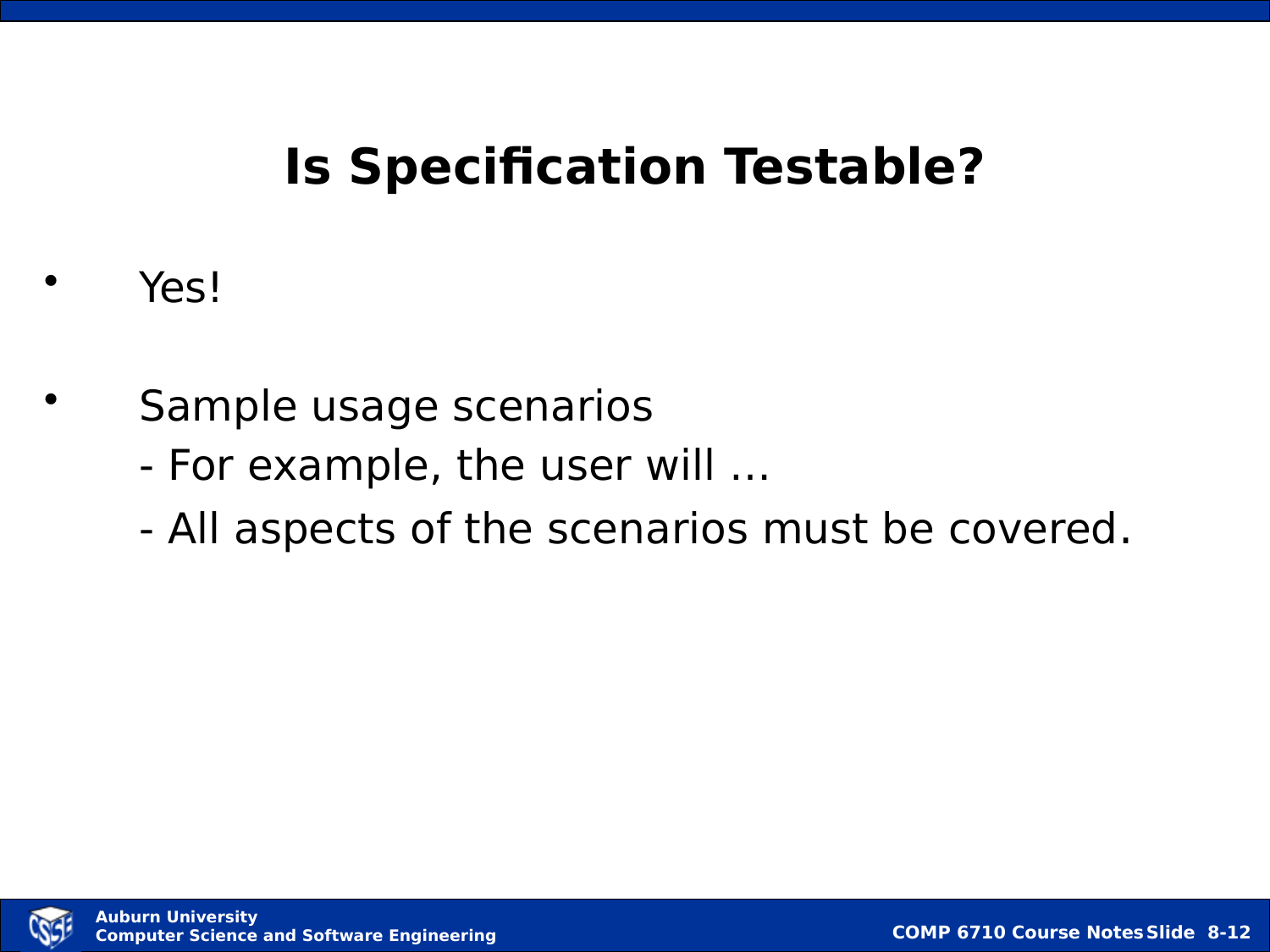

# Is Specification Testable?
Yes!

Sample usage scenarios
	- For example, the user will …
	- All aspects of the scenarios must be covered.